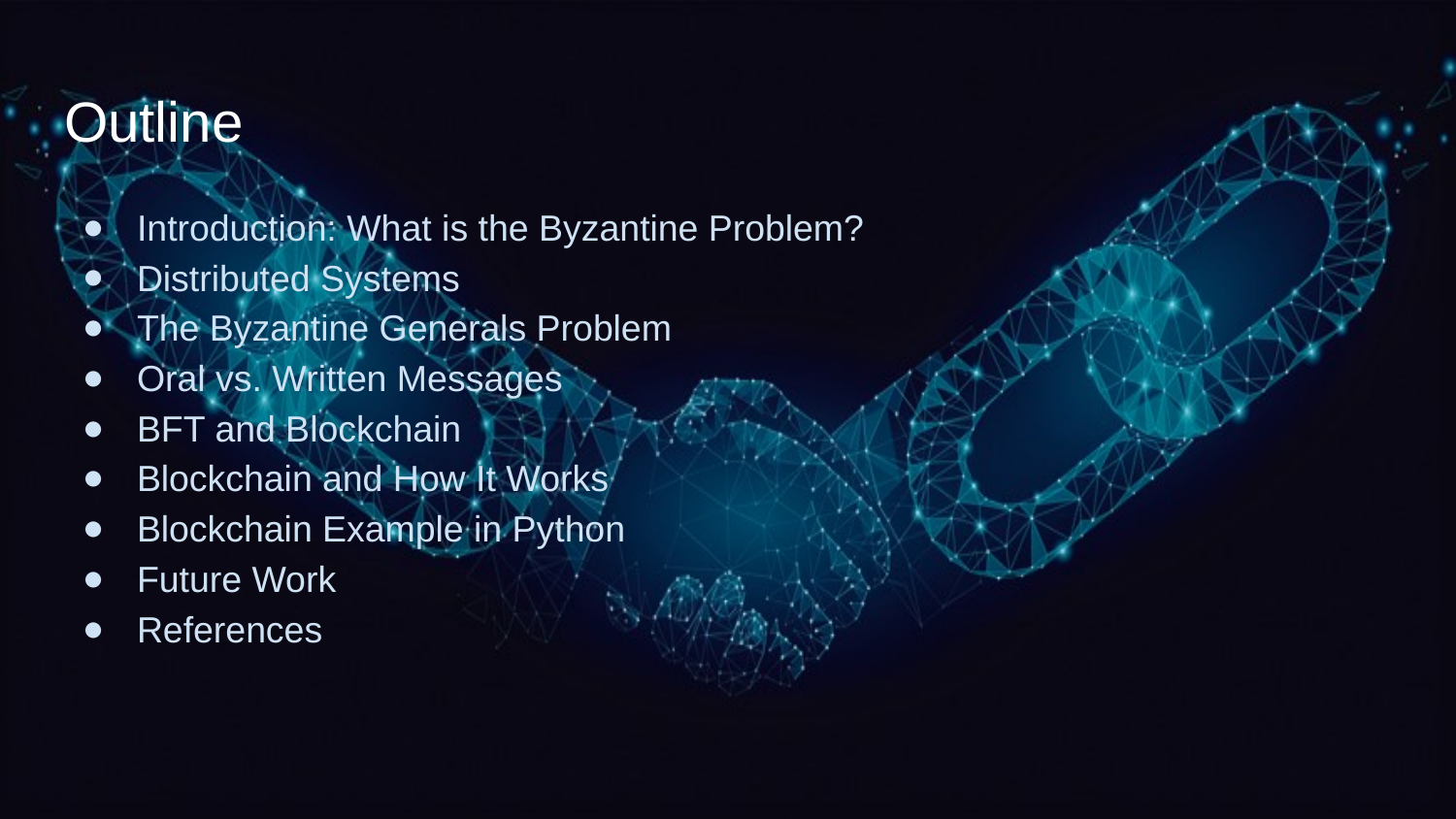

# Outline
Introduction: What is the Byzantine Problem?
Distributed Systems
The Byzantine Generals Problem
Oral vs. Written Messages
BFT and Blockchain
Blockchain and How It Works
Blockchain Example in Python
Future Work
References